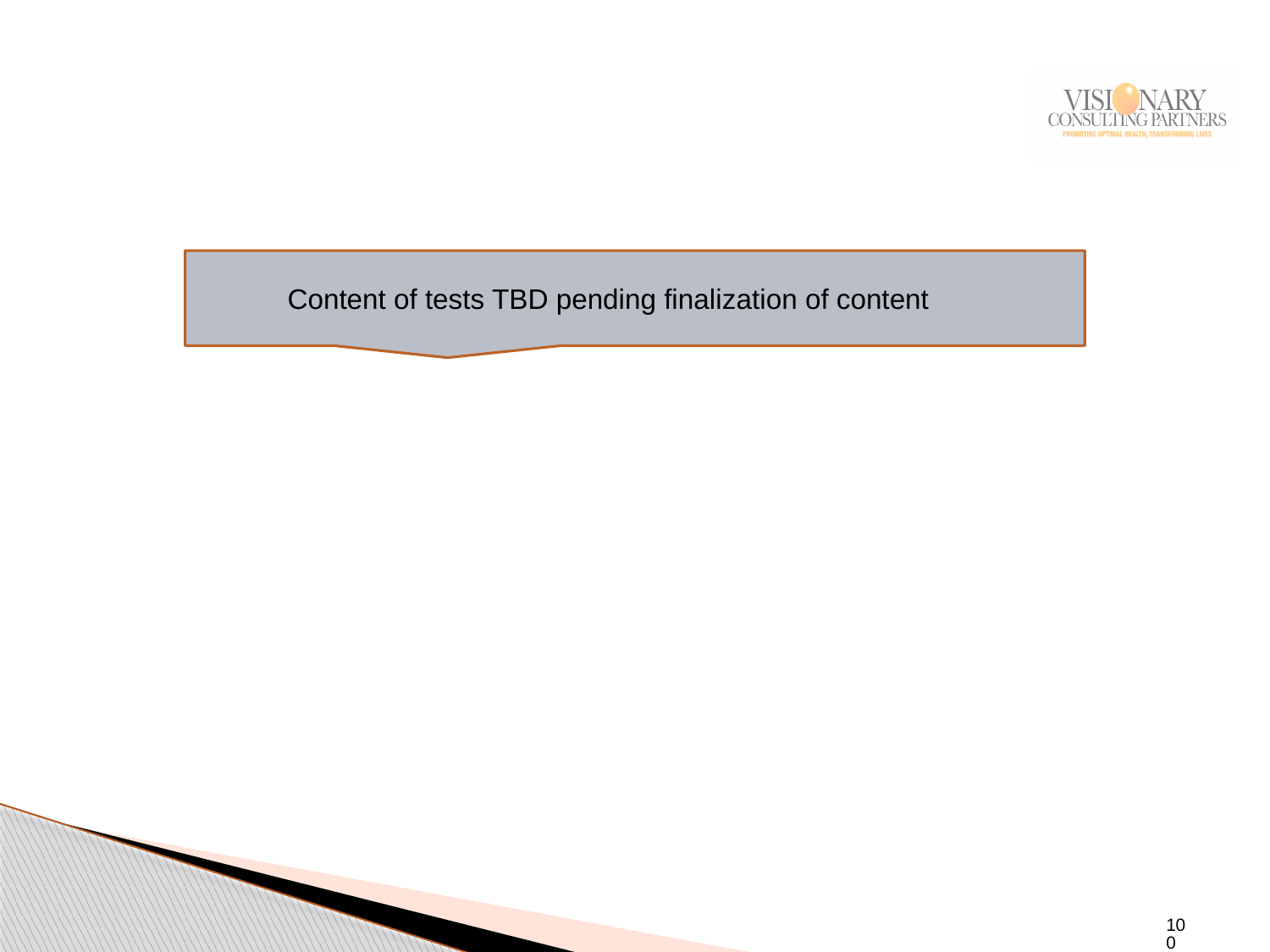

Content of tests TBD pending finalization of content
100